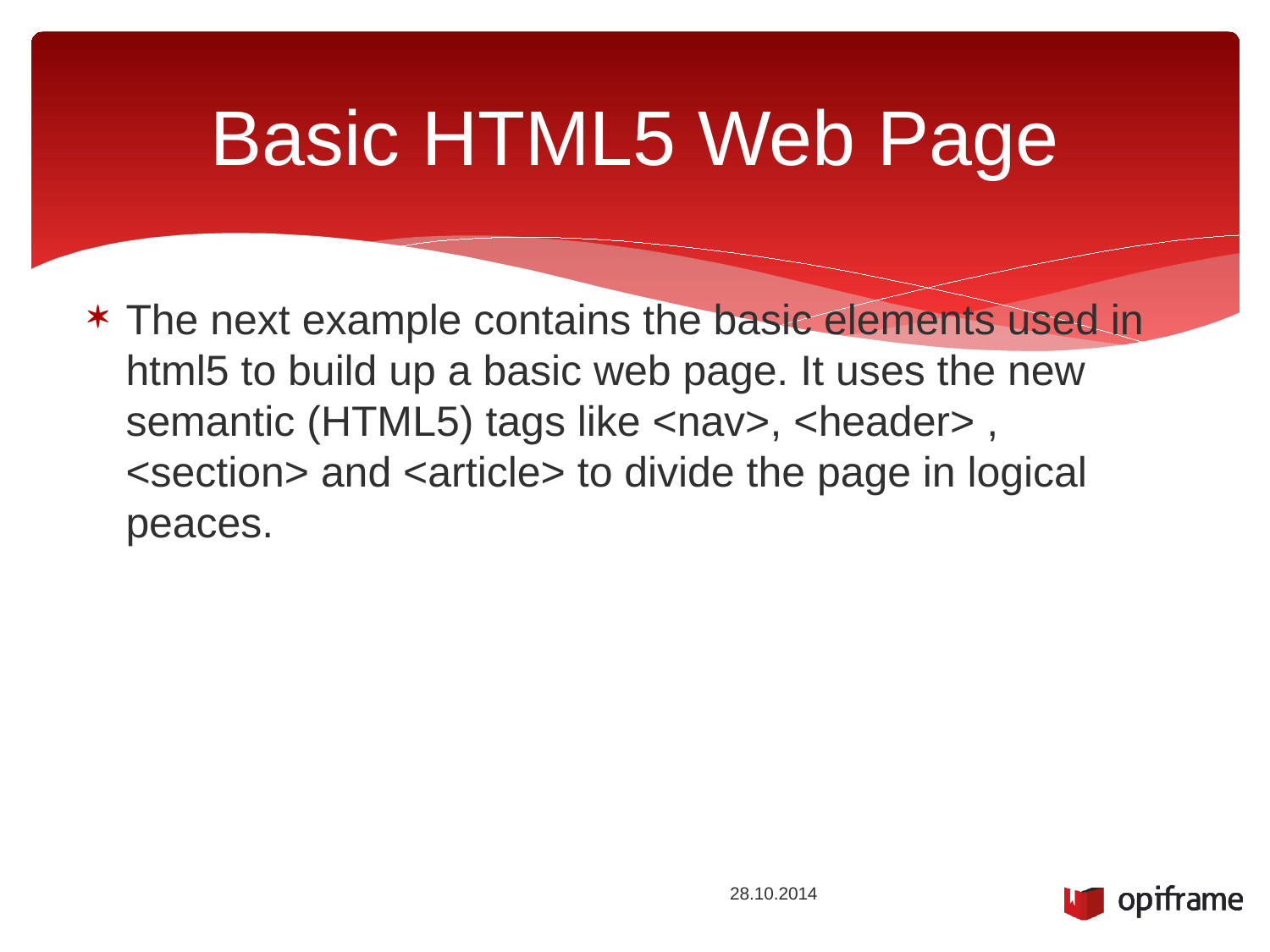

# Basic HTML5 Web Page
The next example contains the basic elements used in html5 to build up a basic web page. It uses the new semantic (HTML5) tags like <nav>, <header> , <section> and <article> to divide the page in logical peaces.

28.10.2014